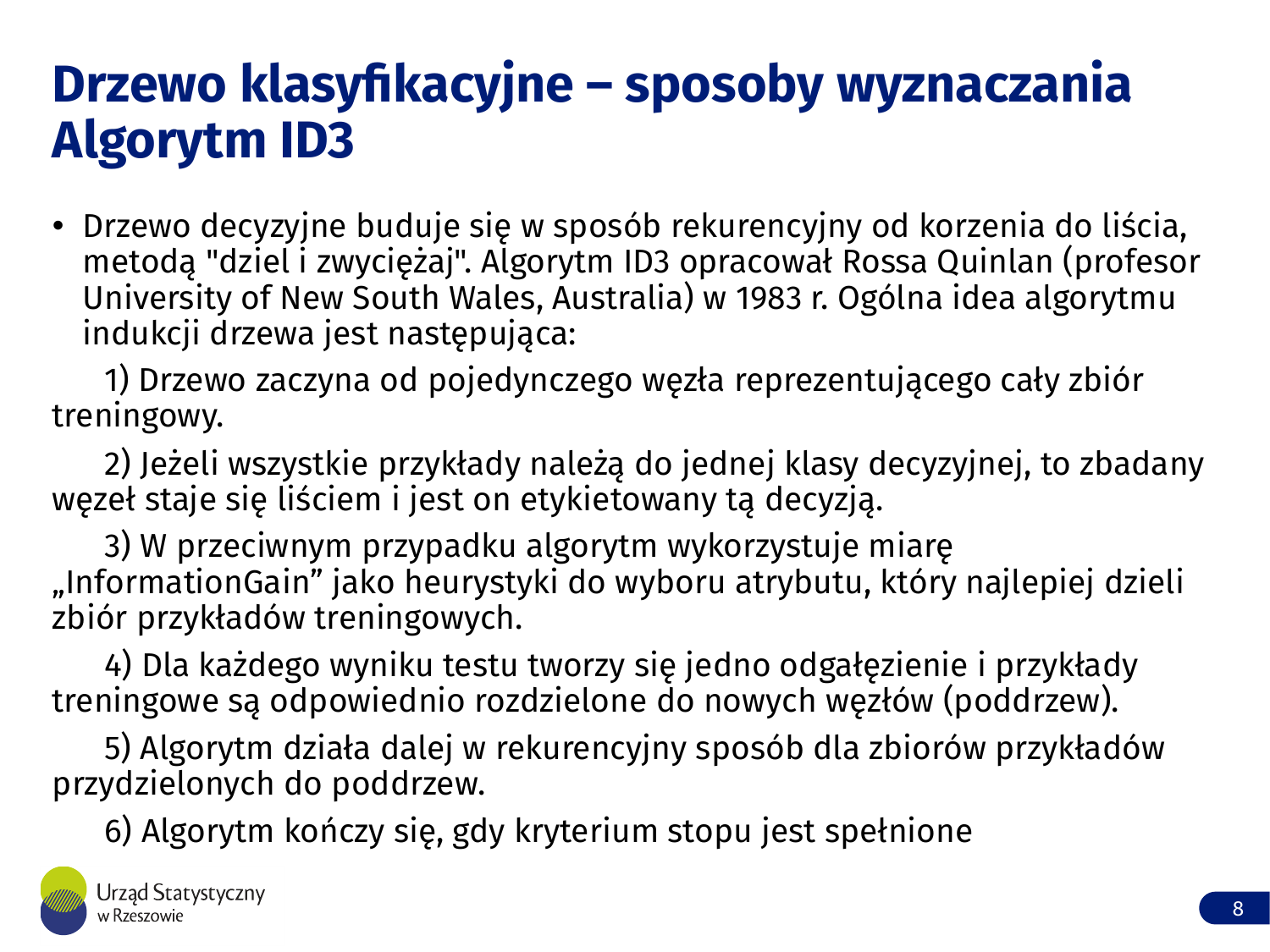

# Drzewo klasyfikacyjne – sposoby wyznaczania Algorytm ID3
Drzewo decyzyjne buduje się w sposób rekurencyjny od korzenia do liścia, metodą "dziel i zwyciężaj". Algorytm ID3 opracował Rossa Quinlan (profesor University of New South Wales, Australia) w 1983 r. Ogólna idea algorytmu indukcji drzewa jest następująca:
      1) Drzewo zaczyna od pojedynczego węzła reprezentującego cały zbiór treningowy.
      2) Jeżeli wszystkie przykłady należą do jednej klasy decyzyjnej, to zbadany węzeł staje się liściem i jest on etykietowany tą decyzją.
      3) W przeciwnym przypadku algorytm wykorzystuje miarę  „InformationGain” jako heurystyki do wyboru atrybutu, który najlepiej dzieli zbiór przykładów treningowych.
      4) Dla każdego wyniku testu tworzy się jedno odgałęzienie i przykłady treningowe są odpowiednio rozdzielone do nowych węzłów (poddrzew).
      5) Algorytm działa dalej w rekurencyjny sposób dla zbiorów przykładów przydzielonych do poddrzew.
      6) Algorytm kończy się, gdy kryterium stopu jest spełnione
8